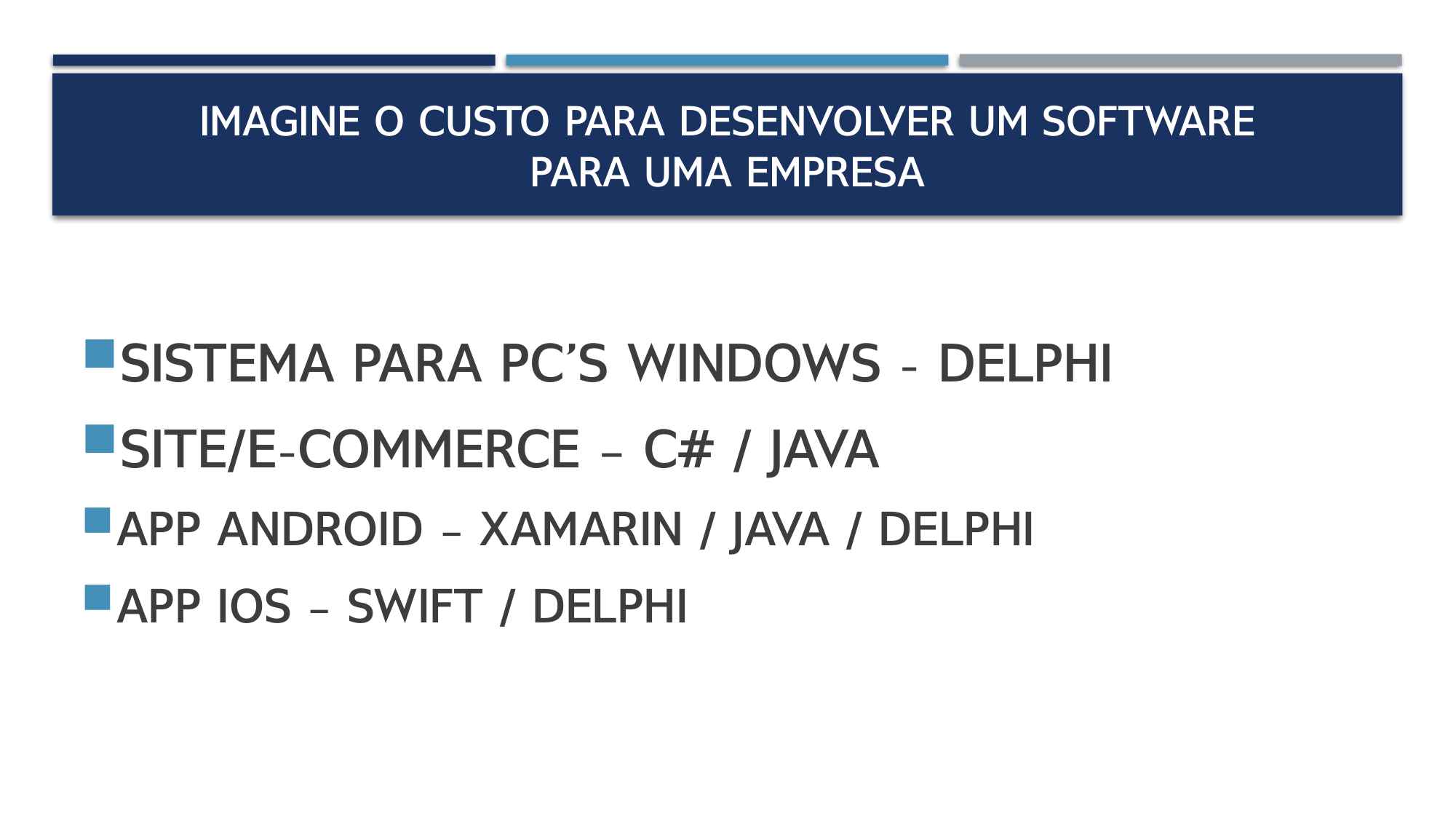

# IMAGINE O CUSTO PARA DESENVOLVER UM SOFTWARE PARA UMA EMPRESA
SISTEMA PARA PC’S WINDOWS - DELPHI
SITE/E-COMMERCE – C# / JAVA
APP ANDROID – XAMARIN / JAVA / DELPHI
APP IOS – SWIFT / DELPHI